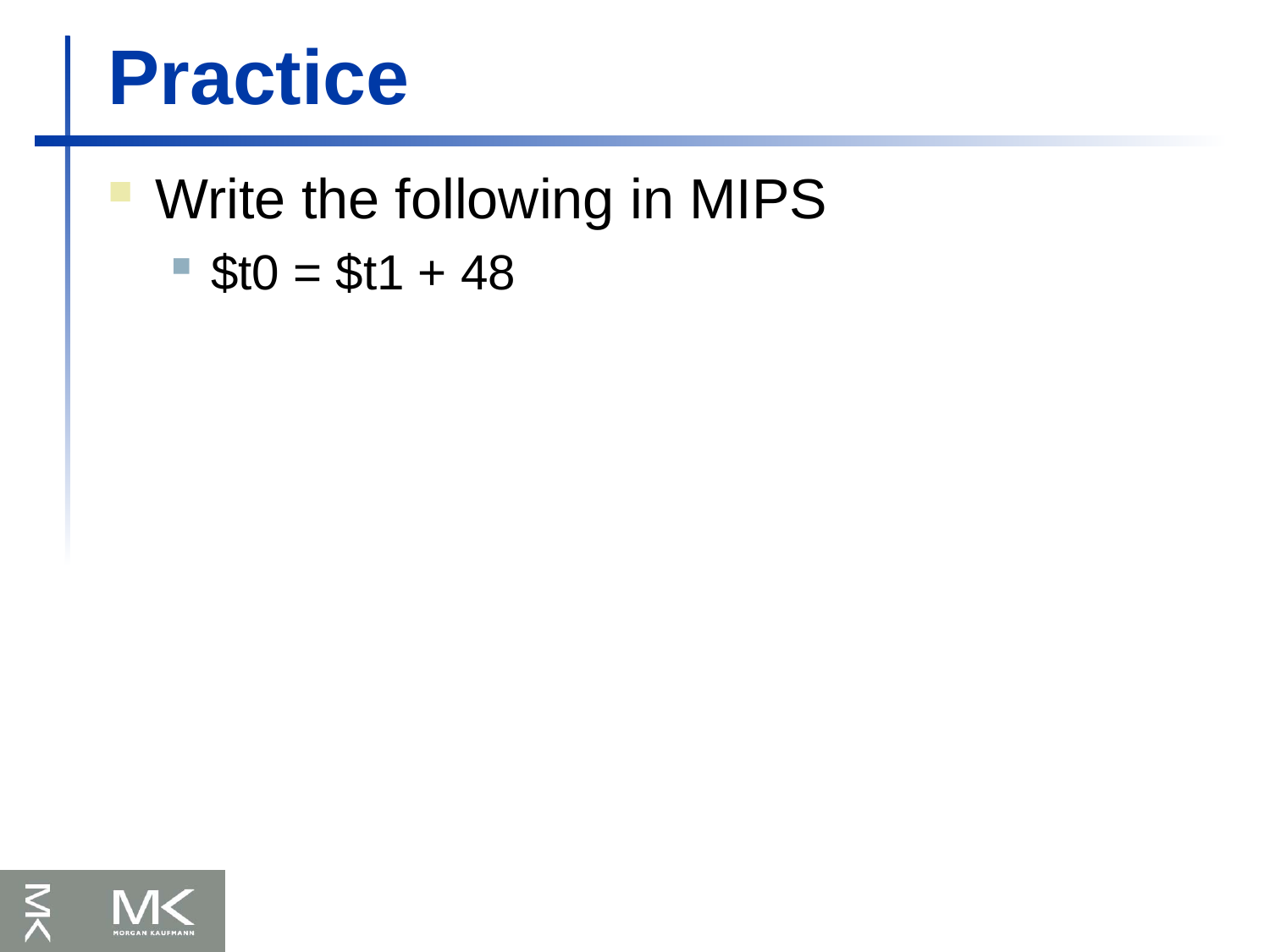

# Practice
Write the following in MIPS
$t0 = $t1 + 48